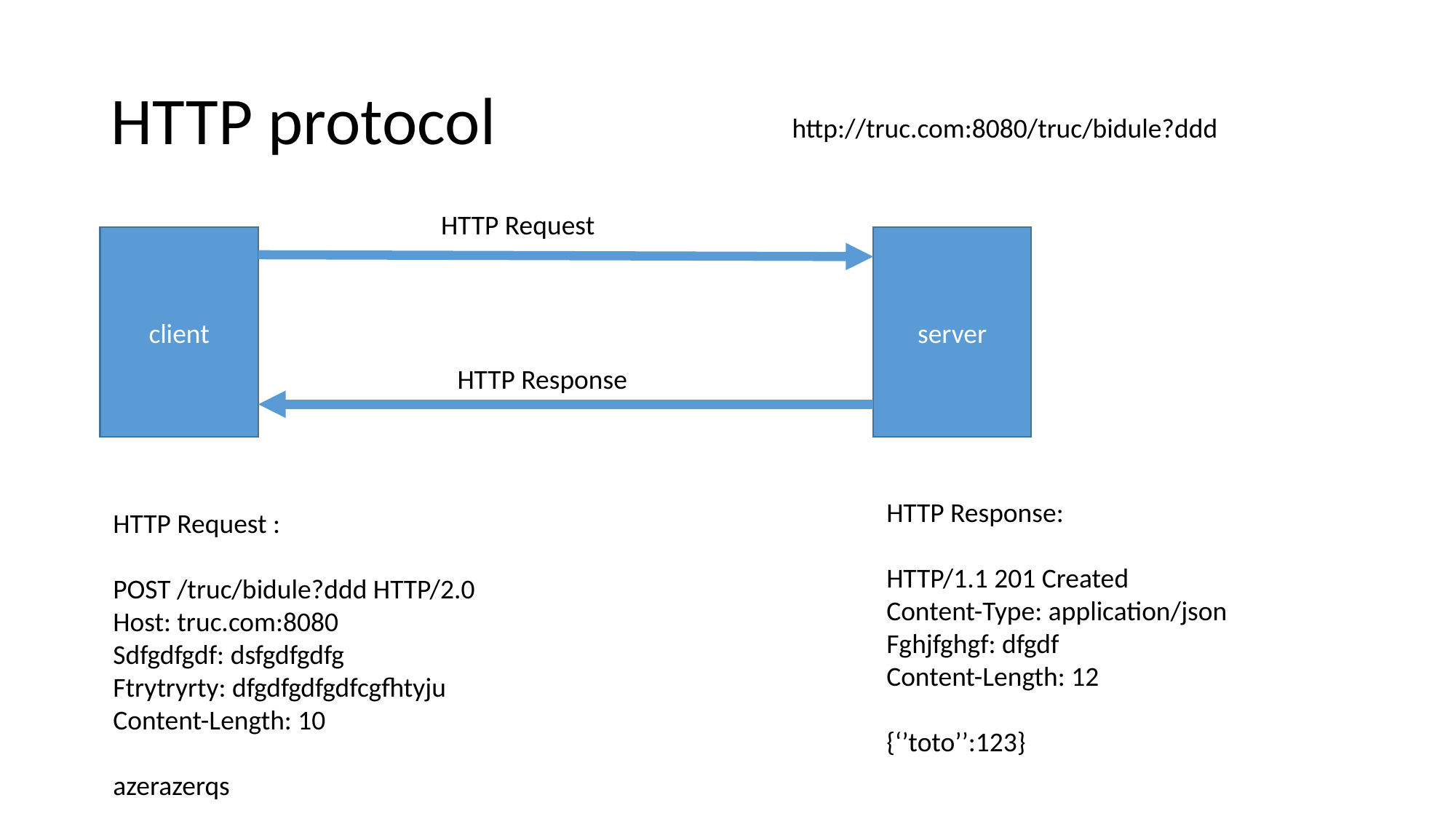

# HTTP protocol
http://truc.com:8080/truc/bidule?ddd
HTTP Request
client
server
HTTP Response
HTTP Response:

HTTP/1.1 201 Created
Content-Type: application/json
Fghjfghgf: dfgdf
Content-Length: 12

{‘’toto’’:123}
HTTP Request :

POST /truc/bidule?ddd HTTP/2.0
Host: truc.com:8080
Sdfgdfgdf: dsfgdfgdfg
Ftrytryrty: dfgdfgdfgdfcgfhtyju
Content-Length: 10

azerazerqs